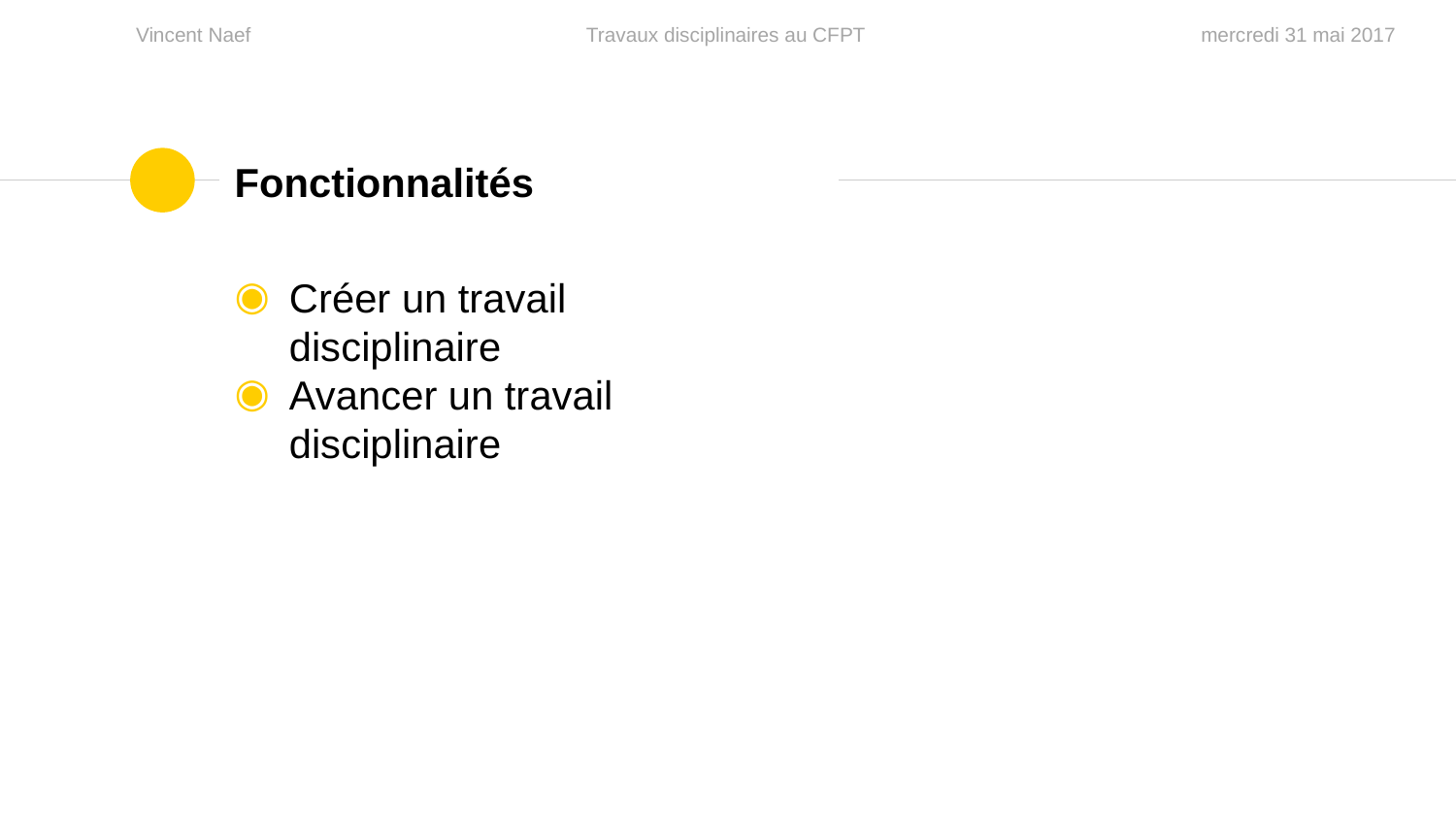

# Fonctionnalités
Créer un travail disciplinaire
Avancer un travail disciplinaire